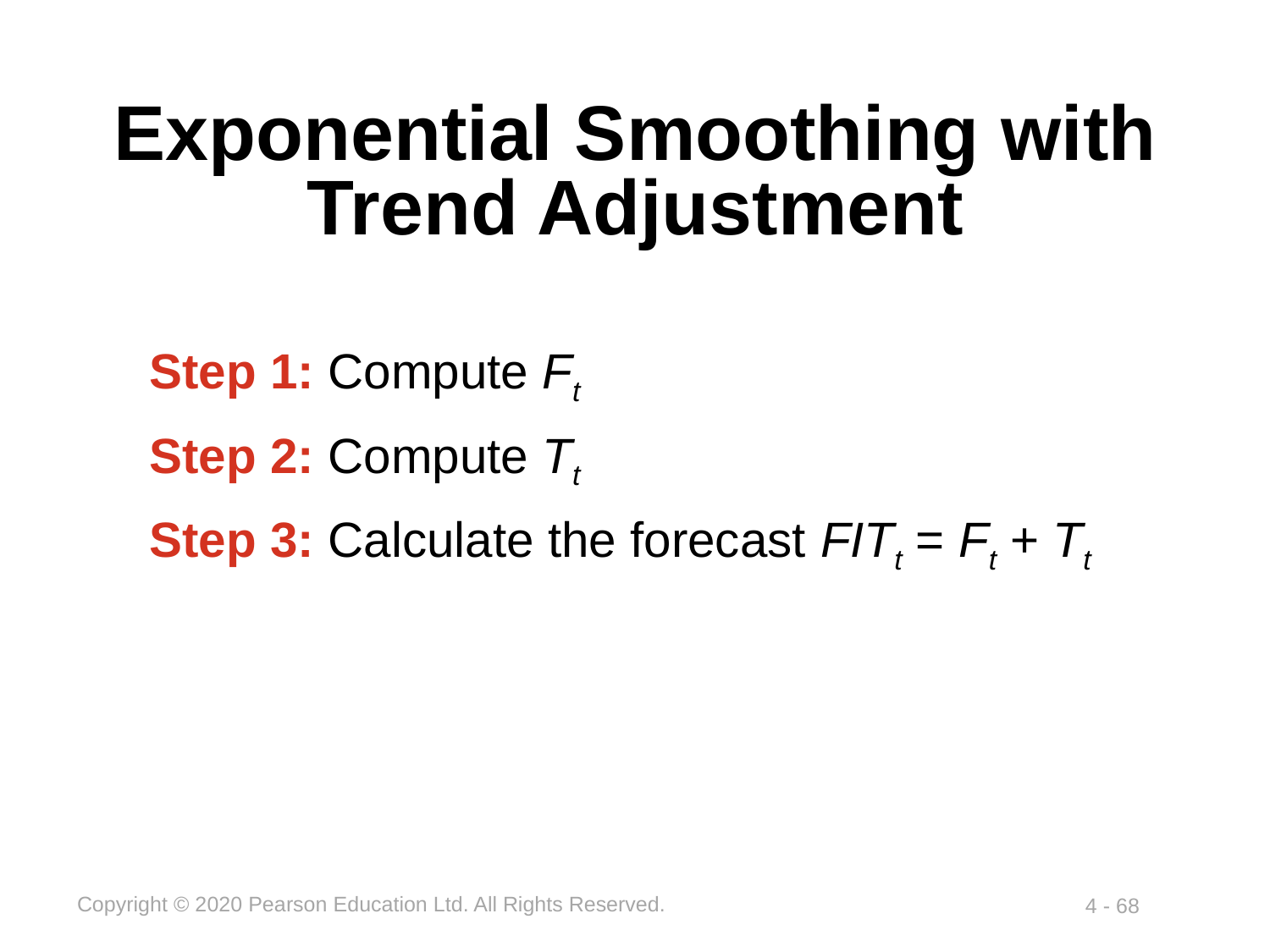

# Exponential Smoothing with Trend Adjustment
Step 1: Compute Ft
Step 2: Compute Tt
Step 3: Calculate the forecast FITt = Ft + Tt